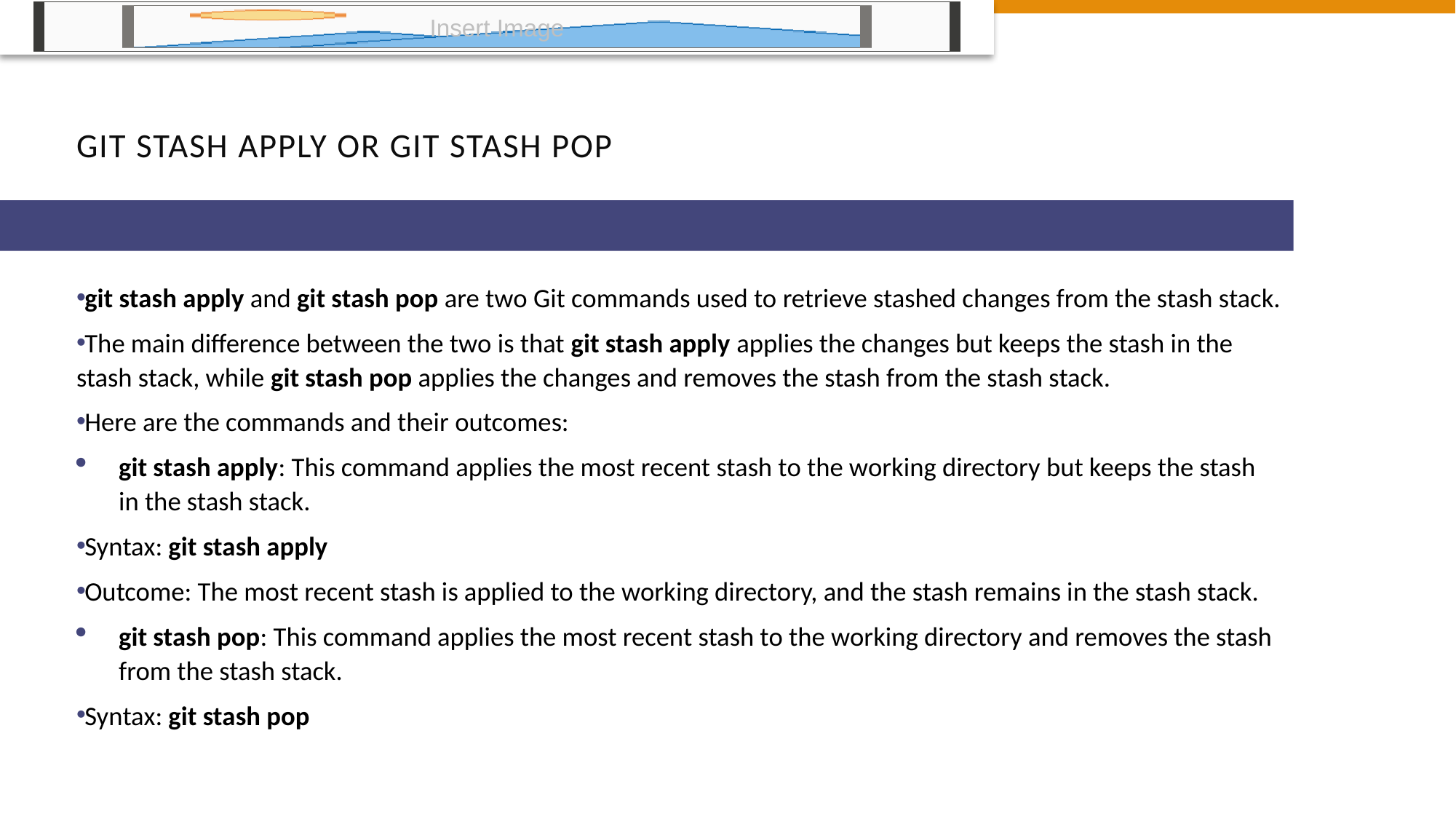

# git stash apply or git stash pop

git stash apply and git stash pop are two Git commands used to retrieve stashed changes from the stash stack.
The main difference between the two is that git stash apply applies the changes but keeps the stash in the stash stack, while git stash pop applies the changes and removes the stash from the stash stack.
Here are the commands and their outcomes:
git stash apply: This command applies the most recent stash to the working directory but keeps the stash in the stash stack.
Syntax: git stash apply
Outcome: The most recent stash is applied to the working directory, and the stash remains in the stash stack.
git stash pop: This command applies the most recent stash to the working directory and removes the stash from the stash stack.
Syntax: git stash pop